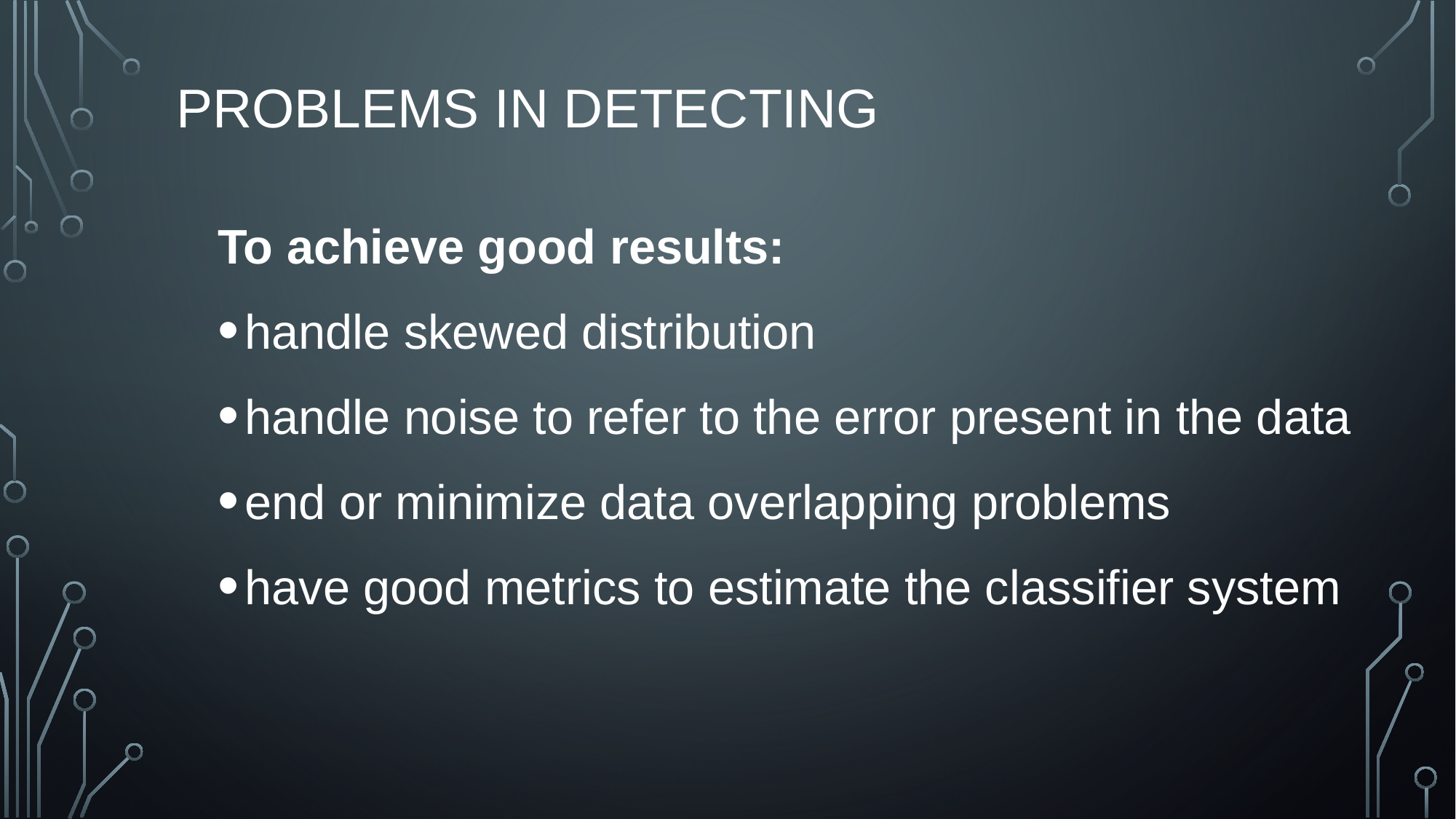

# Problems in detecting
To achieve good results:
handle skewed distribution
handle noise to refer to the error present in the data
end or minimize data overlapping problems
have good metrics to estimate the classifier system